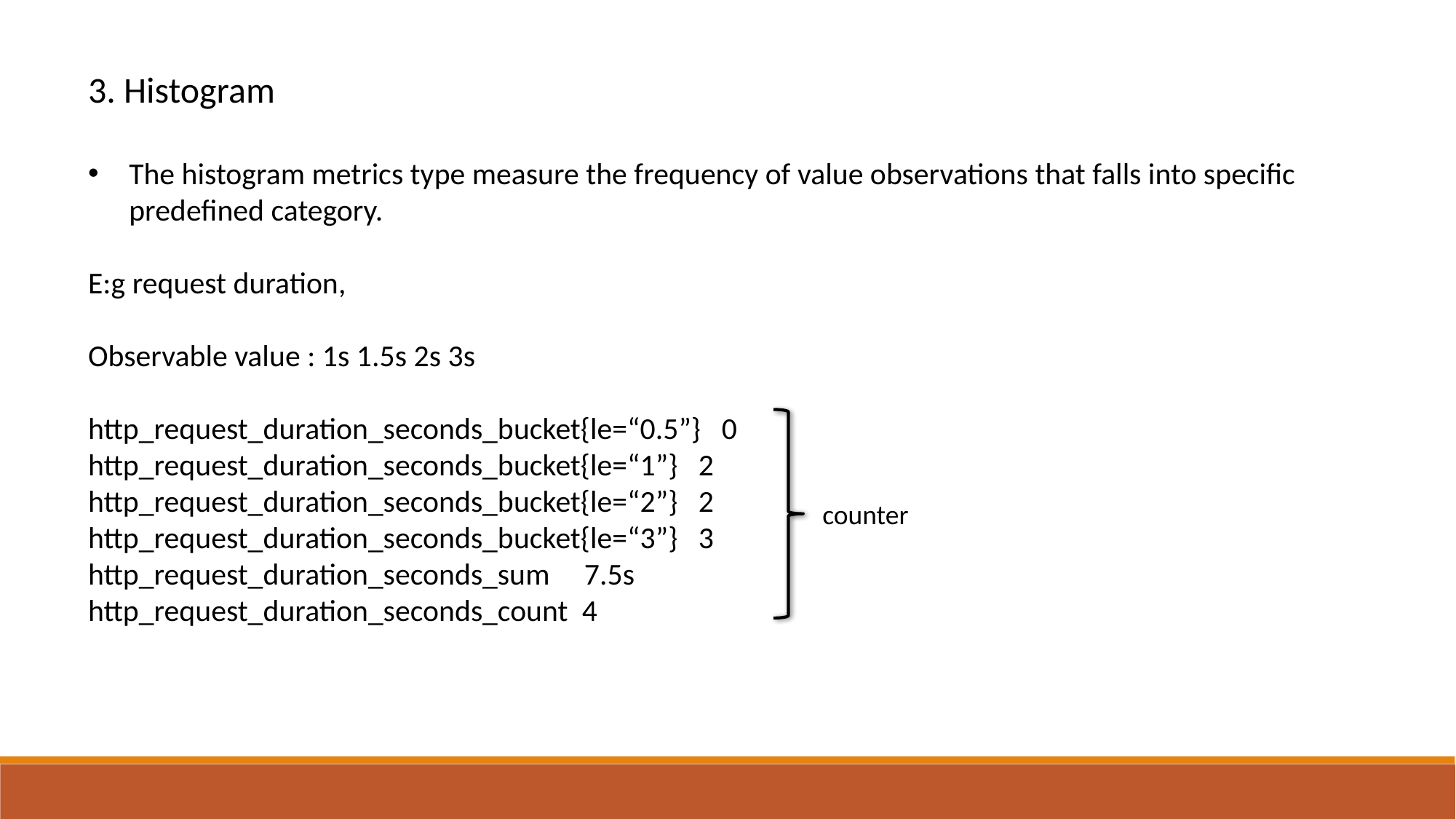

3. Histogram

The histogram metrics type measure the frequency of value observations that falls into specific predefined category.

E:g request duration,

Observable value : 1s 1.5s 2s 3s

http_request_duration_seconds_bucket{le=“0.5”}   0
http_request_duration_seconds_bucket{le=“1”}   2
http_request_duration_seconds_bucket{le=“2”}   2
http_request_duration_seconds_bucket{le=“3”}   3
http_request_duration_seconds_sum     7.5s
http_request_duration_seconds_count  4

counter